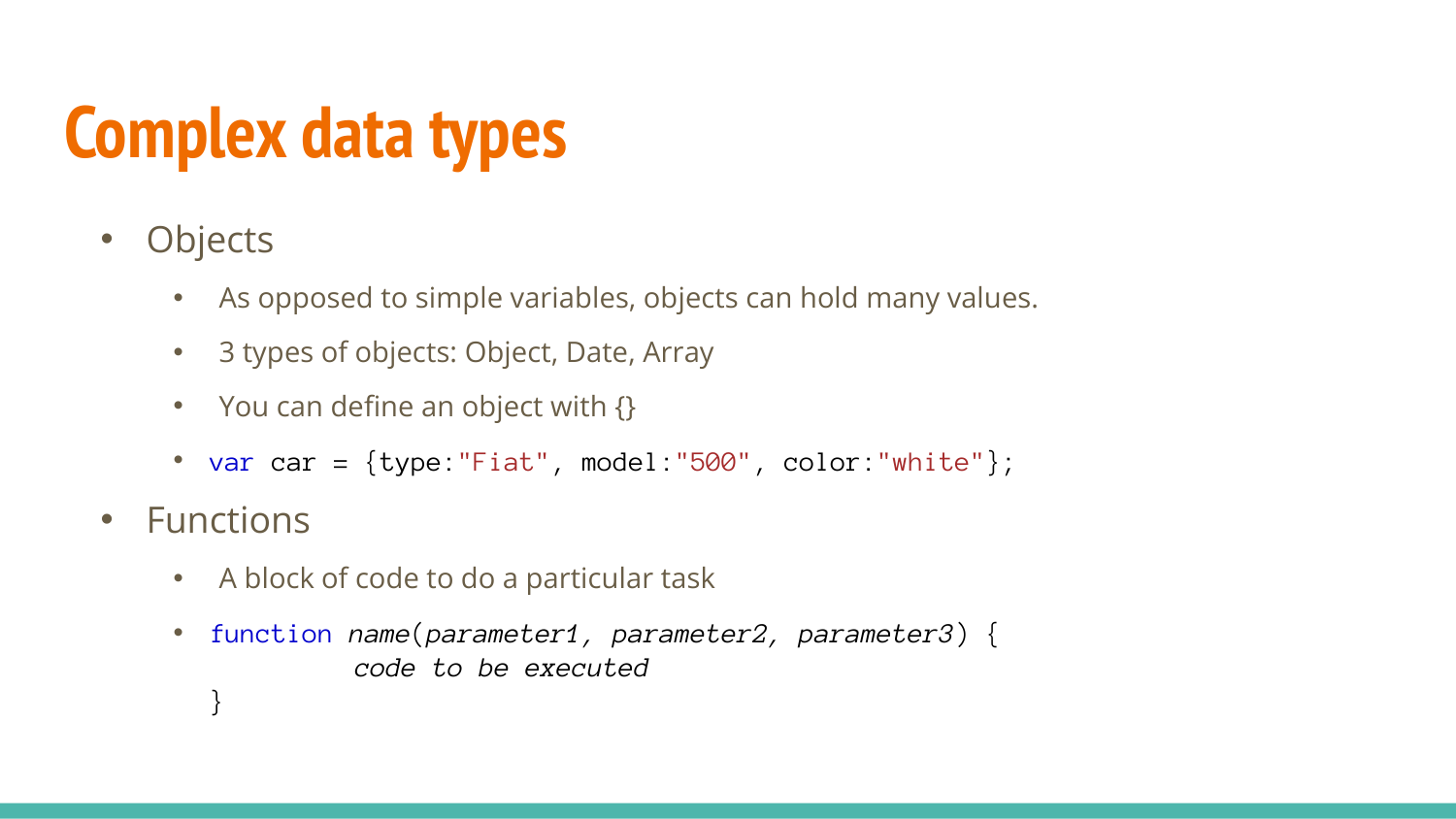

# Complex data types
Objects
As opposed to simple variables, objects can hold many values.
3 types of objects: Object, Date, Array
You can define an object with {}
var car = {type:"Fiat", model:"500", color:"white"};
Functions
A block of code to do a particular task
function name(parameter1, parameter2, parameter3) {
	code to be executed
}